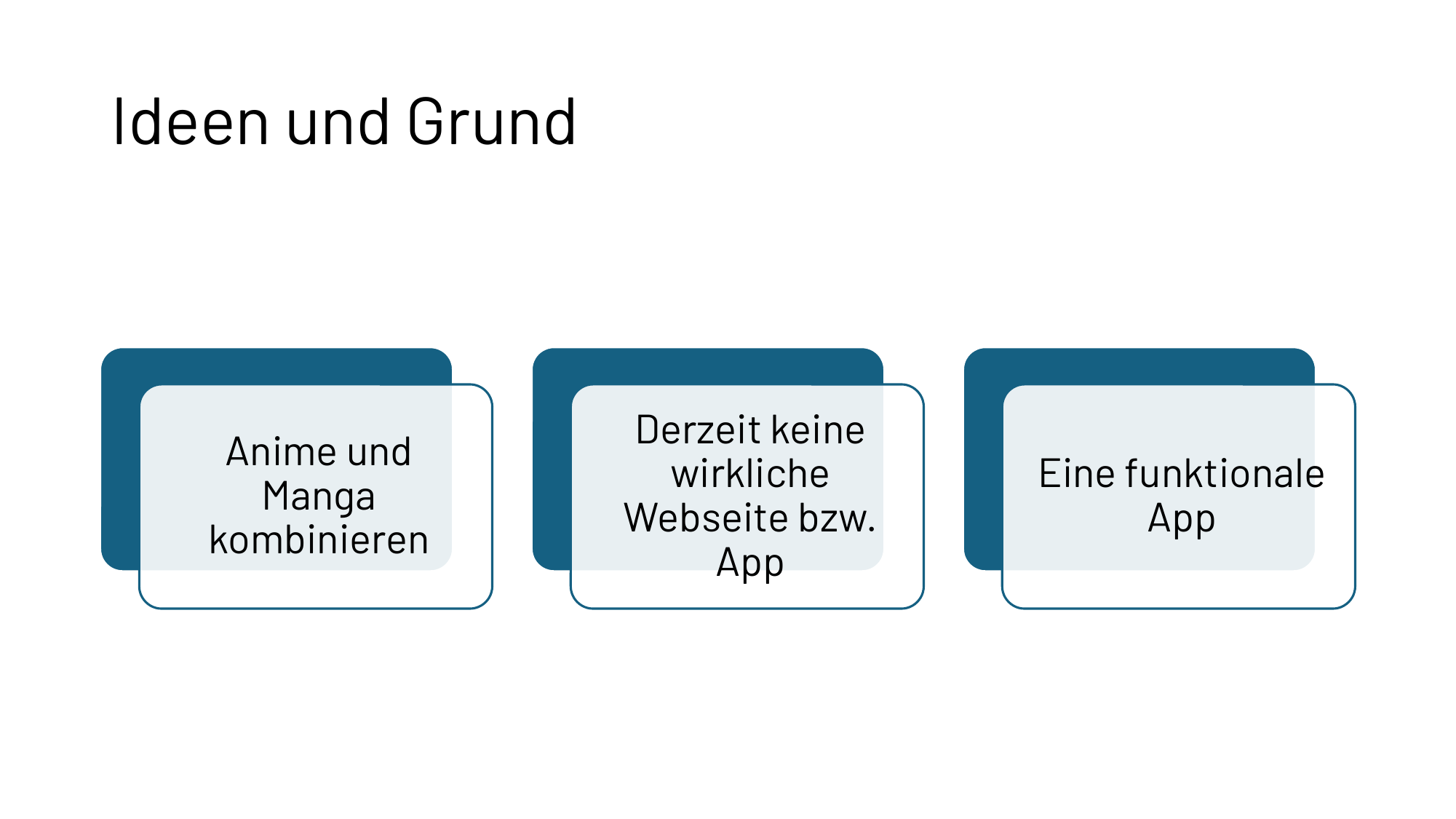

# Ideen und Grund
Anime und Manga kombinieren
Derzeit keine wirkliche Webseite bzw. App
Eine funktionale App